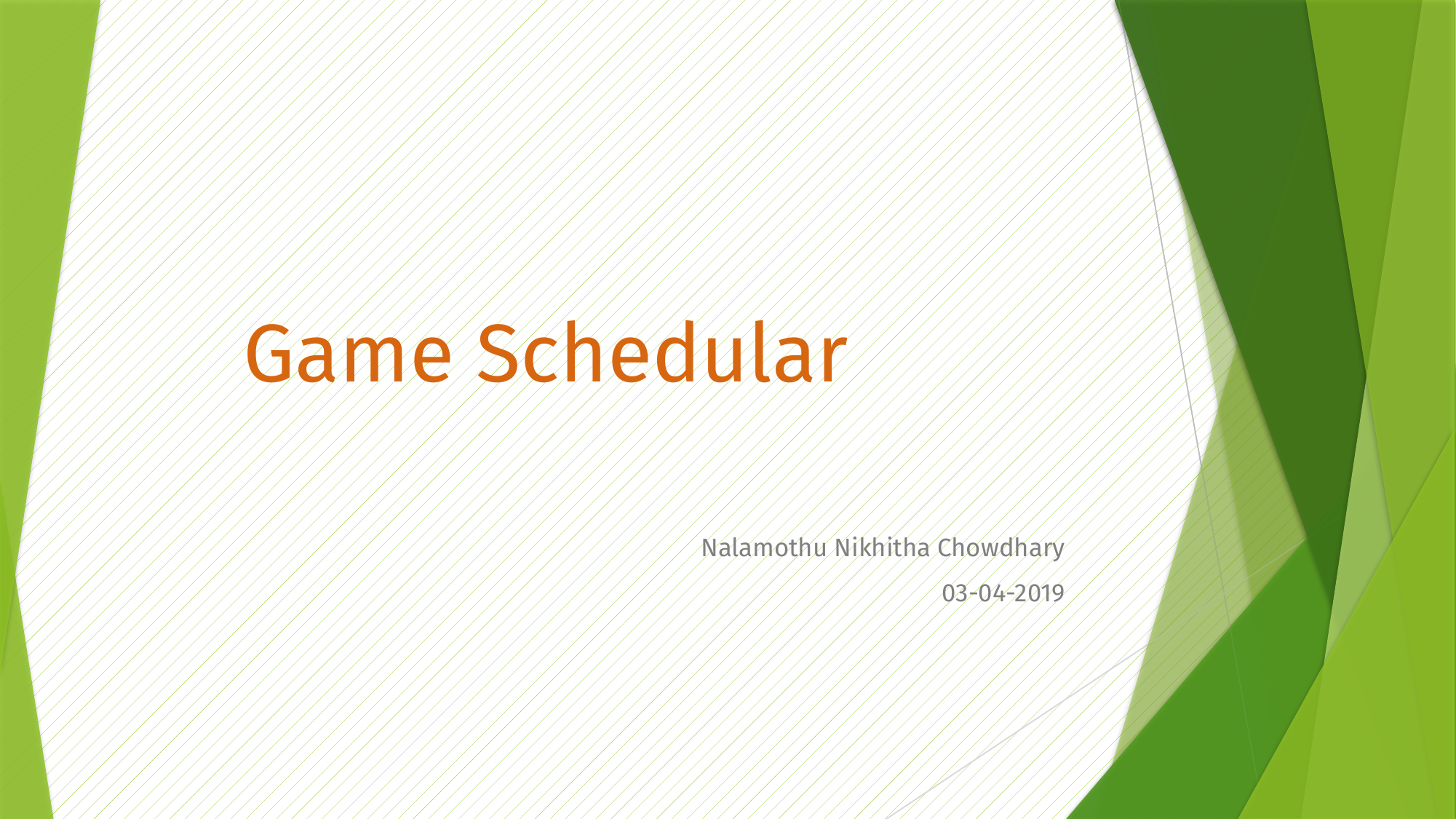

# Game Schedular

Nalamothu Nikhitha Chowdhary
    03-04-2019